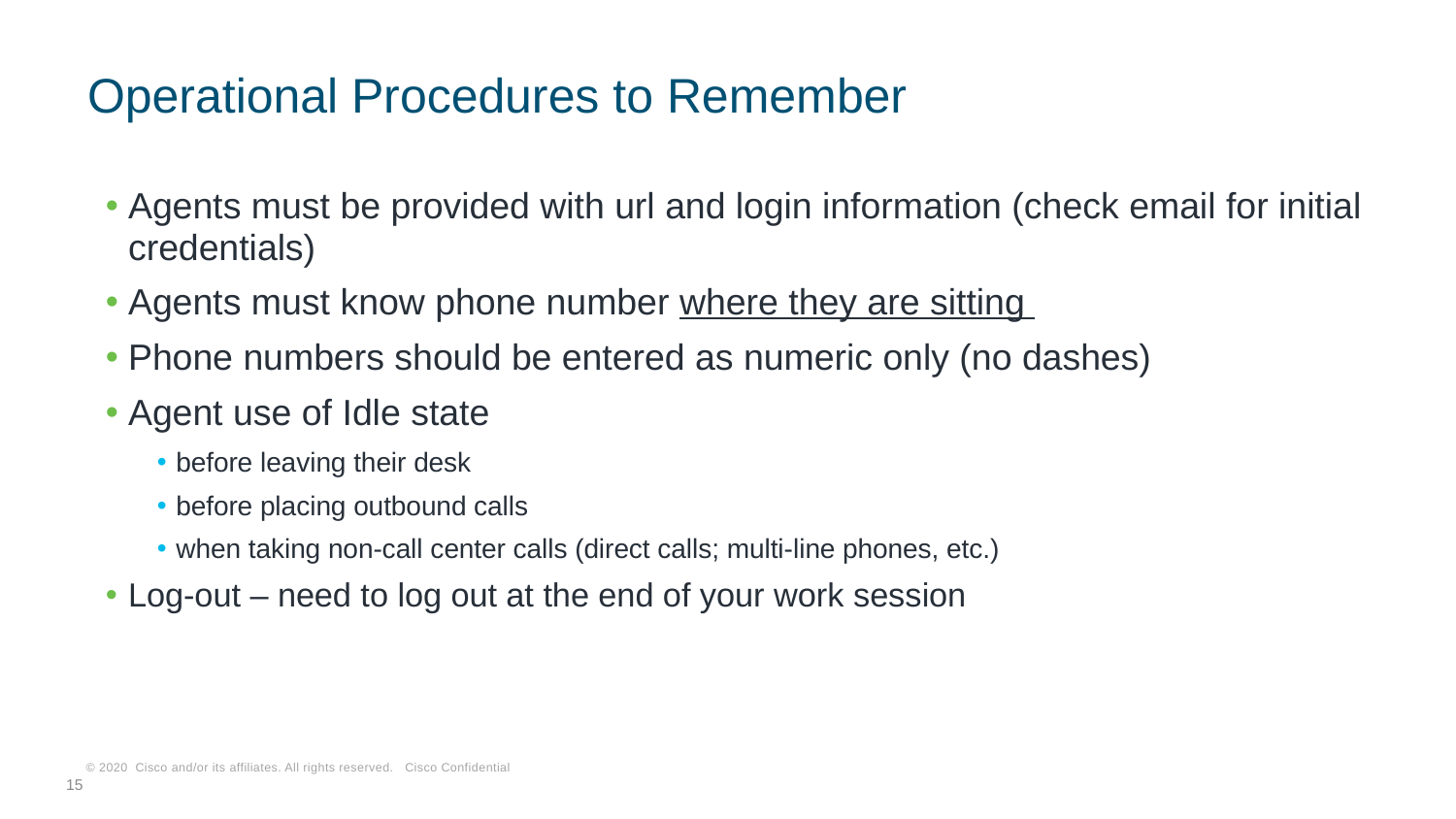

# Operational Procedures to Remember
Agents must be provided with url and login information (check email for initial credentials)
Agents must know phone number where they are sitting
Phone numbers should be entered as numeric only (no dashes)
Agent use of Idle state
before leaving their desk
before placing outbound calls
when taking non-call center calls (direct calls; multi-line phones, etc.)
Log-out – need to log out at the end of your work session
15